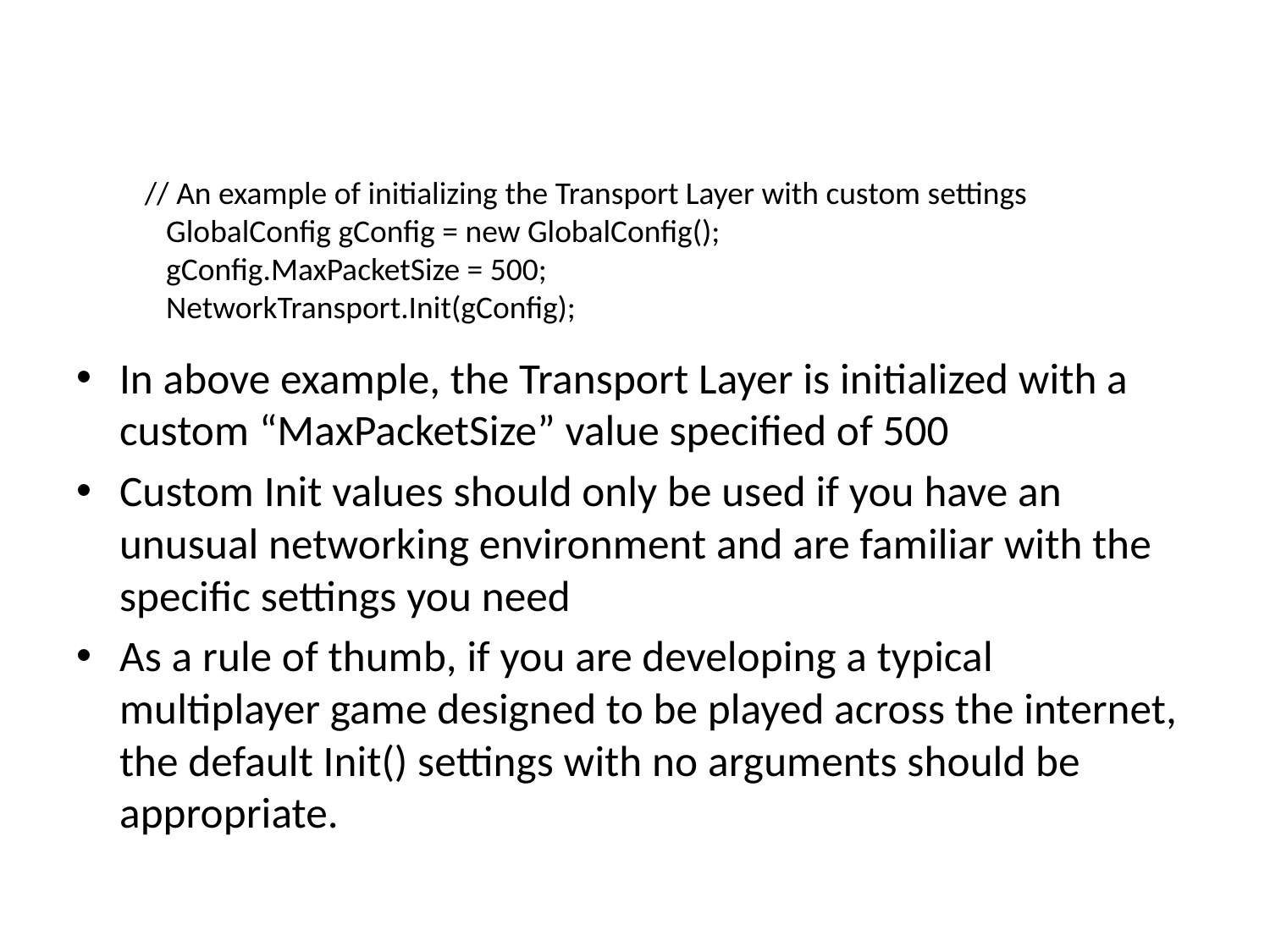

#
 // An example of initializing the Transport Layer with custom settings
    GlobalConfig gConfig = new GlobalConfig();
    gConfig.MaxPacketSize = 500;
    NetworkTransport.Init(gConfig);

In above example, the Transport Layer is initialized with a custom “MaxPacketSize” value specified of 500
Custom Init values should only be used if you have an unusual networking environment and are familiar with the specific settings you need
As a rule of thumb, if you are developing a typical multiplayer game designed to be played across the internet, the default Init() settings with no arguments should be appropriate.